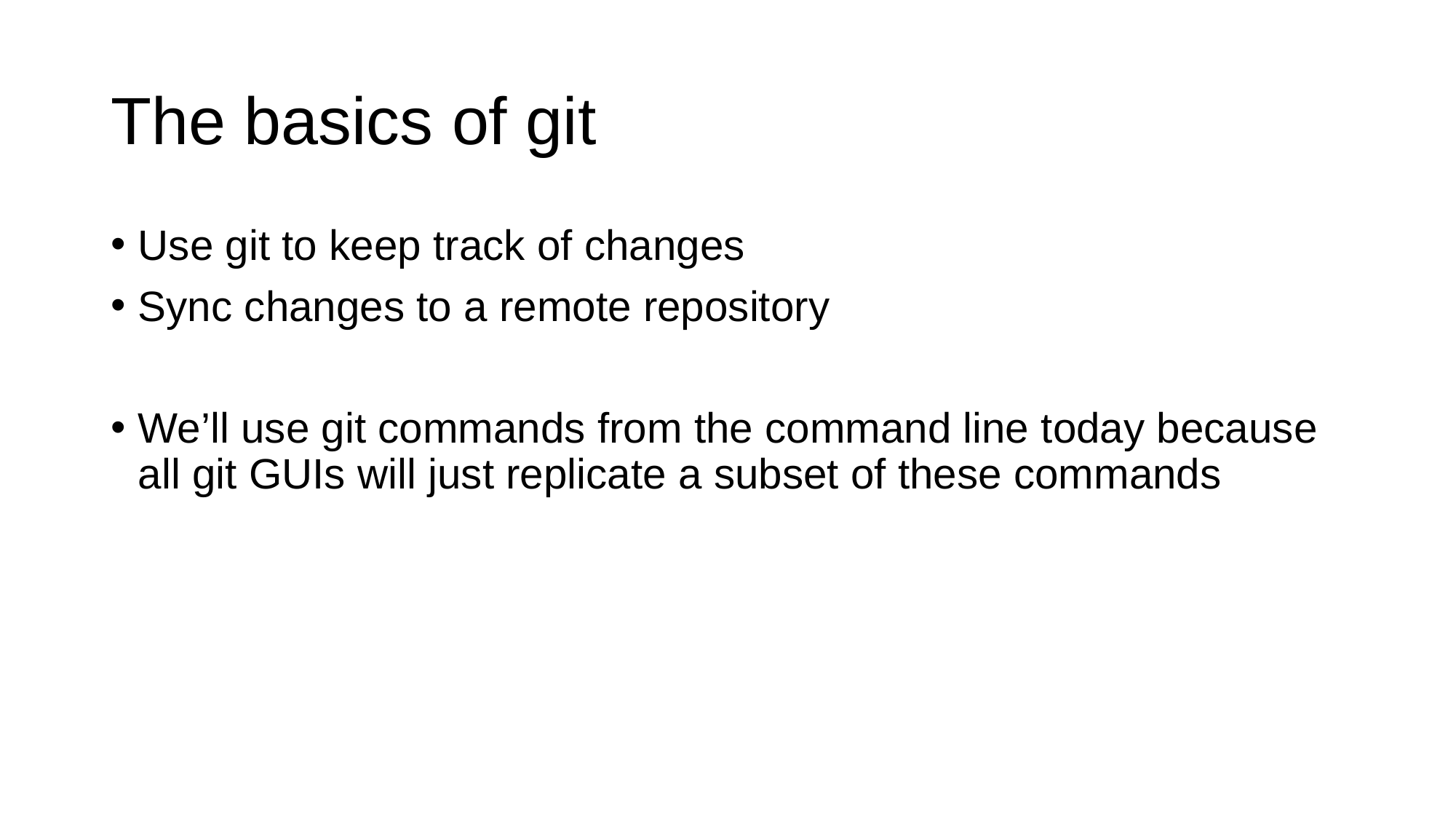

# The basics of git
Use git to keep track of changes
Sync changes to a remote repository

We’ll use git commands from the command line today because all git GUIs will just replicate a subset of these commands